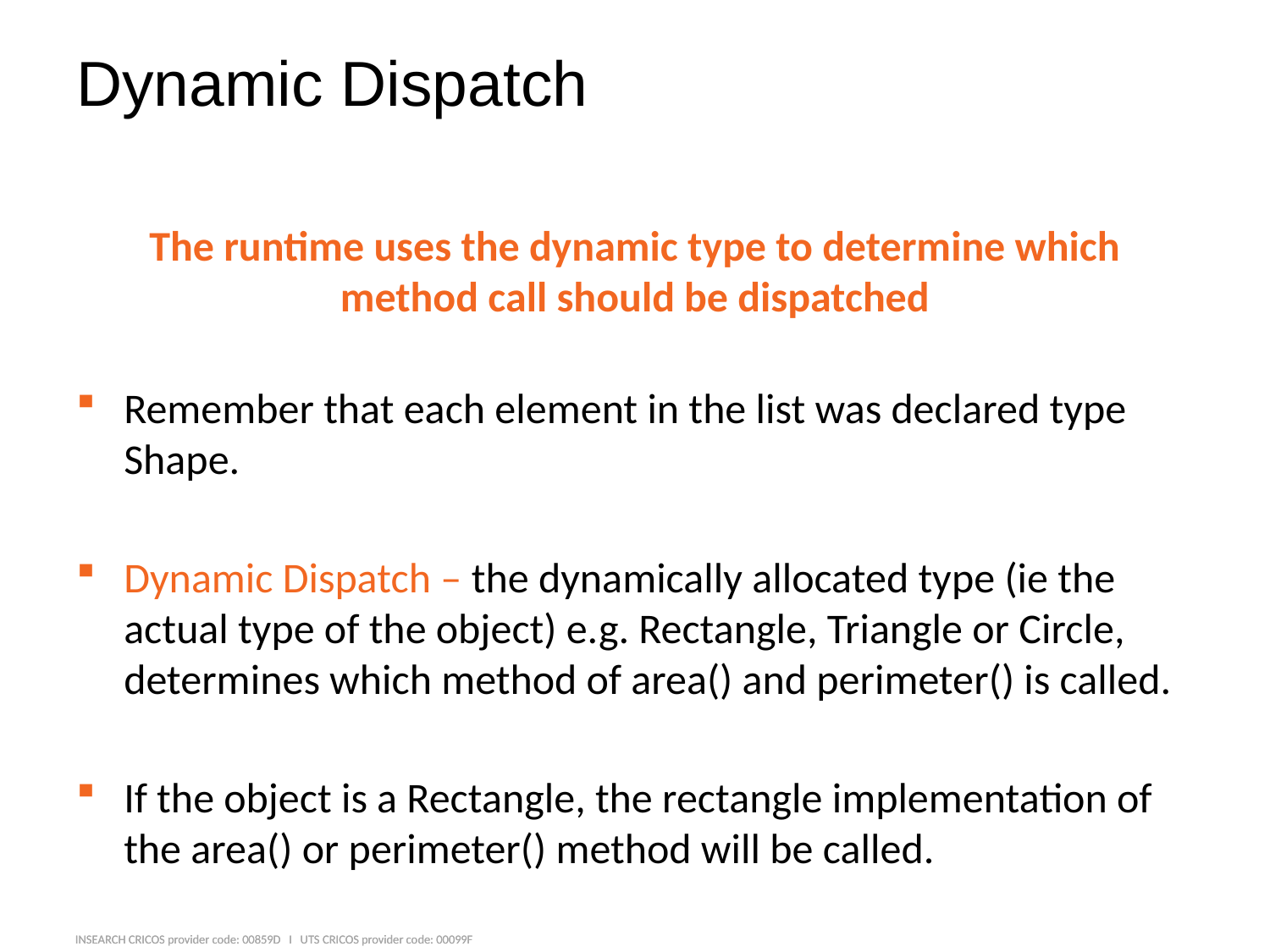

# Dynamic Dispatch
The runtime uses the dynamic type to determine which method call should be dispatched

Remember that each element in the list was declared type Shape.

Dynamic Dispatch – the dynamically allocated type (ie the actual type of the object) e.g. Rectangle, Triangle or Circle, determines which method of area() and perimeter() is called.

If the object is a Rectangle, the rectangle implementation of the area() or perimeter() method will be called.